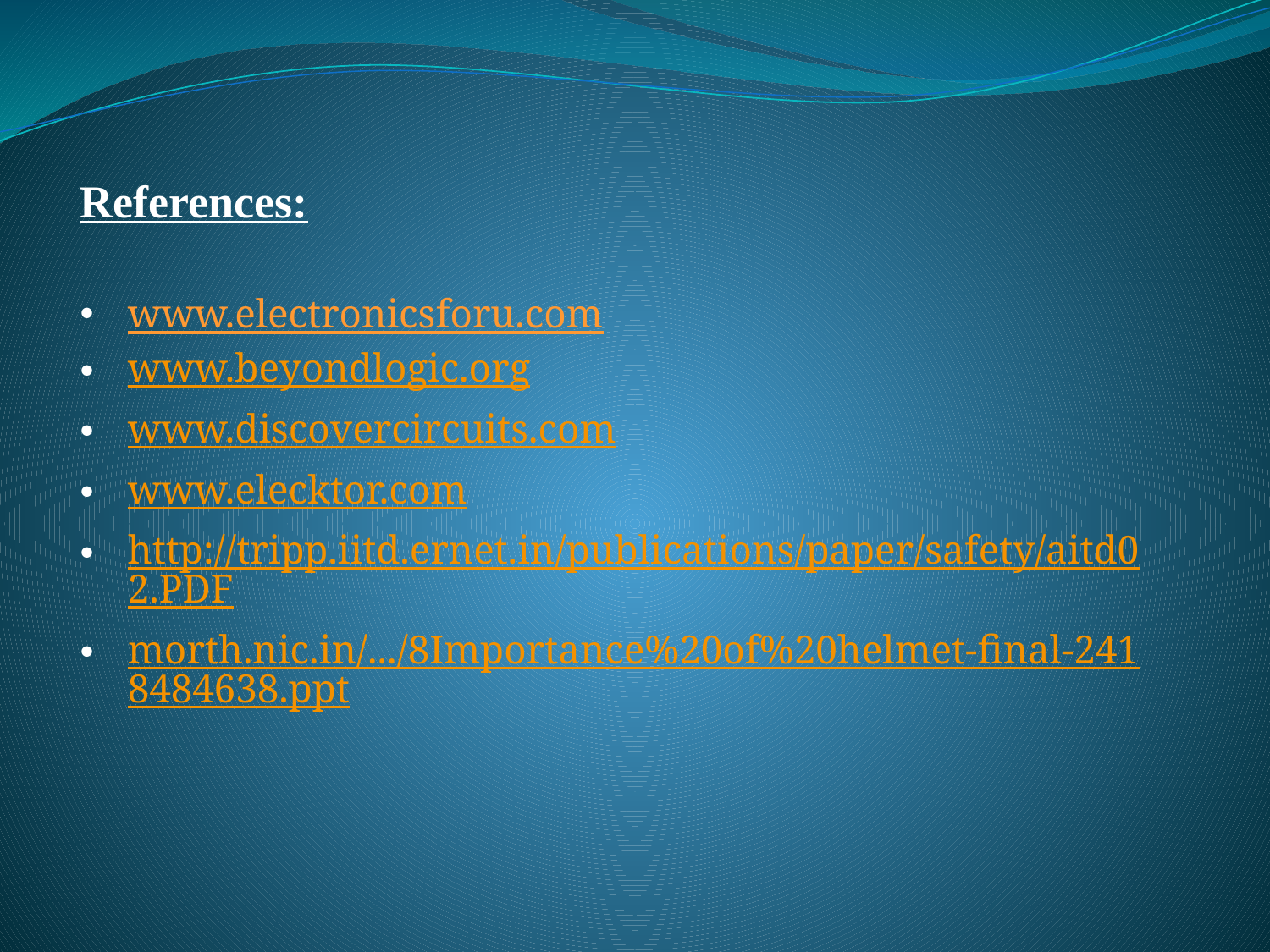

References:

www.electronicsforu.com
www.beyondlogic.org
www.discovercircuits.com
www.elecktor.com
http://tripp.iitd.ernet.in/publications/paper/safety/aitd02.PDF
morth.nic.in/.../8Importance%20of%20helmet-final-2418484638.ppt